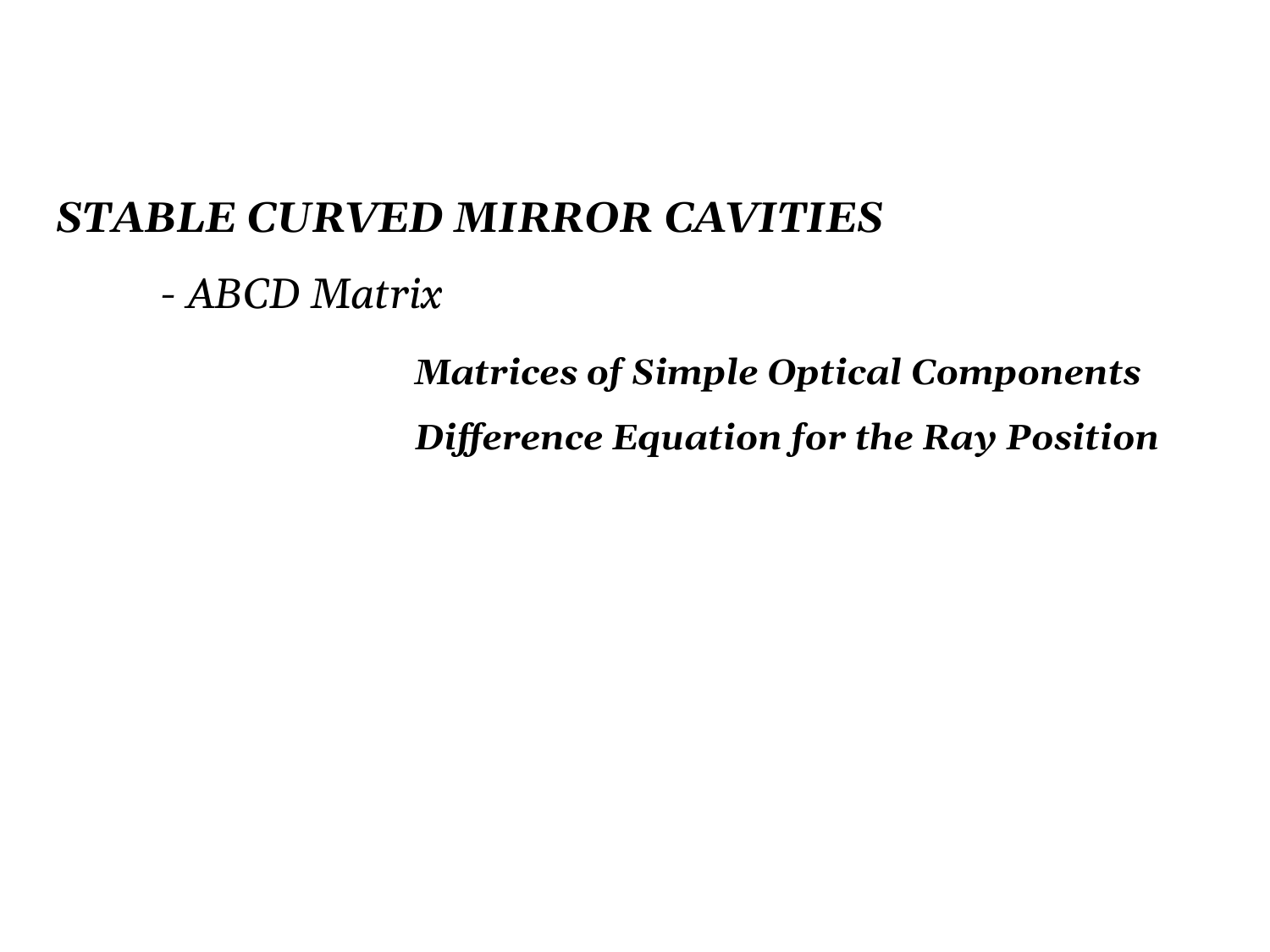

STABLE CURVED MIRROR CAVITIES
- ABCD Matrix
		Matrices of Simple Optical Components
Difference Equation for the Ray Position